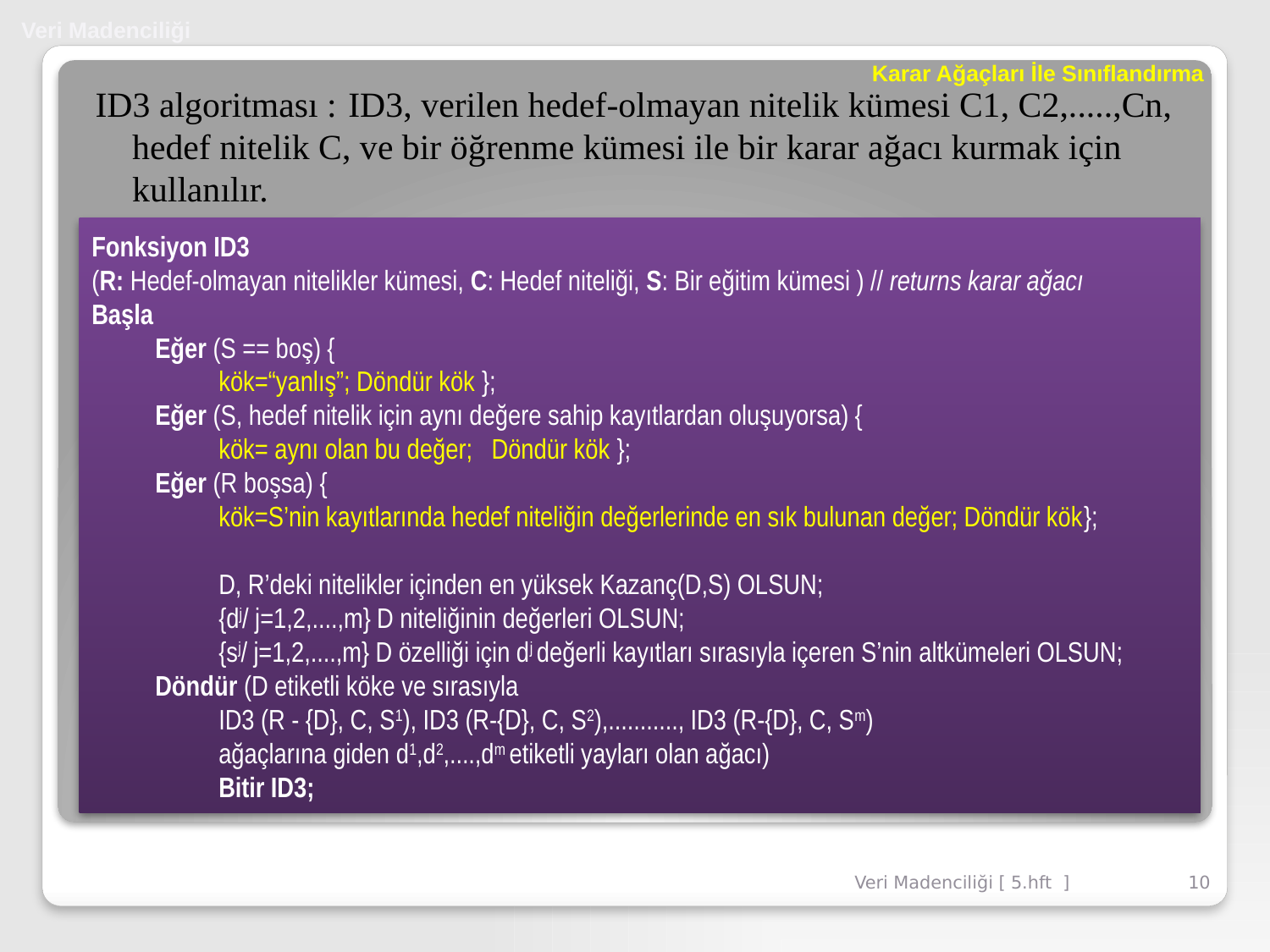

# Veri Madenciliği
Karar Ağaçları İle Sınıflandırma
ID3 algoritması : ID3, verilen hedef-olmayan nitelik kümesi C1, C2,.....,Cn, hedef nitelik C, ve bir öğrenme kümesi ile bir karar ağacı kurmak için kullanılır.

Fonksiyon ID3
(R: Hedef-olmayan nitelikler kümesi, C: Hedef niteliği, S: Bir eğitim kümesi ) // returns karar ağacı
Başla
Eğer (S == boş) {
kök=“yanlış”; Döndür kök };
Eğer (S, hedef nitelik için aynı değere sahip kayıtlardan oluşuyorsa) {
kök= aynı olan bu değer;   Döndür kök };
Eğer (R boşsa) {
kök=S’nin kayıtlarında hedef niteliğin değerlerinde en sık bulunan değer; Döndür kök};

D, R’deki nitelikler içinden en yüksek Kazanç(D,S) OLSUN;
{dj/ j=1,2,....,m} D niteliğinin değerleri OLSUN;
{sj/ j=1,2,....,m} D özelliği için dj değerli kayıtları sırasıyla içeren S’nin altkümeleri OLSUN;
Döndür (D etiketli köke ve sırasıyla
ID3 (R - {D}, C, S1), ID3 (R-{D}, C, S2),..........., ID3 (R-{D}, C, Sm)
ağaçlarına giden d1,d2,....,dm etiketli yayları olan ağacı)
Bitir ID3;
Veri Madenciliği [ 5.hft  ]
10